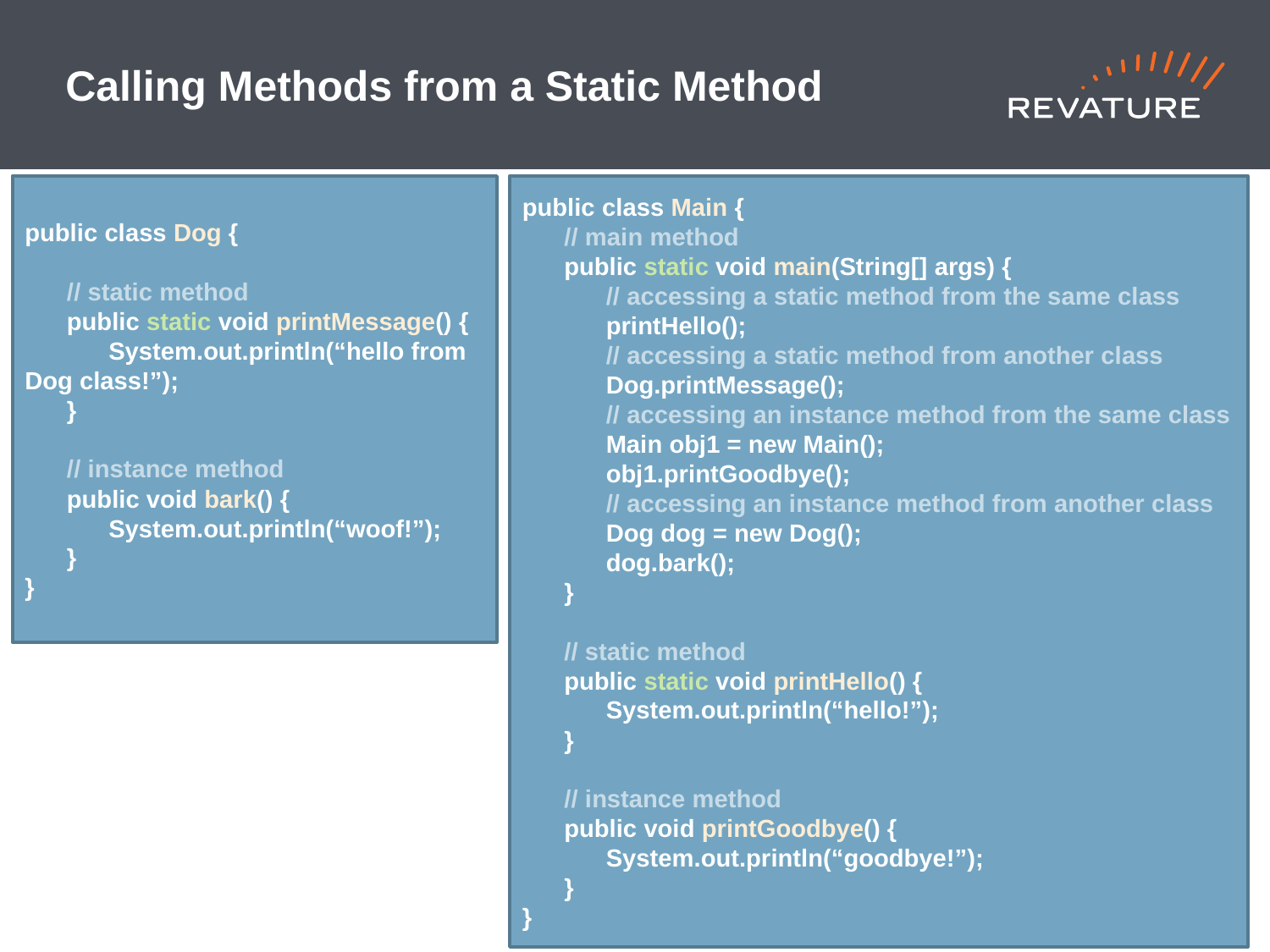

# Calling Methods from a Static Method
public class Dog {

      // static method
      public static void printMessage() {
            System.out.println(“hello from Dog class!”);
      }

      // instance method
      public void bark() {
            System.out.println(“woof!”);
      }
}
public class Main {
      // main method
      public static void main(String[] args) {
            // accessing a static method from the same class
            printHello();
            // accessing a static method from another class
            Dog.printMessage();
            // accessing an instance method from the same class
            Main obj1 = new Main();
            obj1.printGoodbye();
            // accessing an instance method from another class
            Dog dog = new Dog();
            dog.bark();
      }

      // static method
      public static void printHello() {
            System.out.println(“hello!”);
      }

      // instance method
      public void printGoodbye() {
            System.out.println(“goodbye!”);
      }
}
11